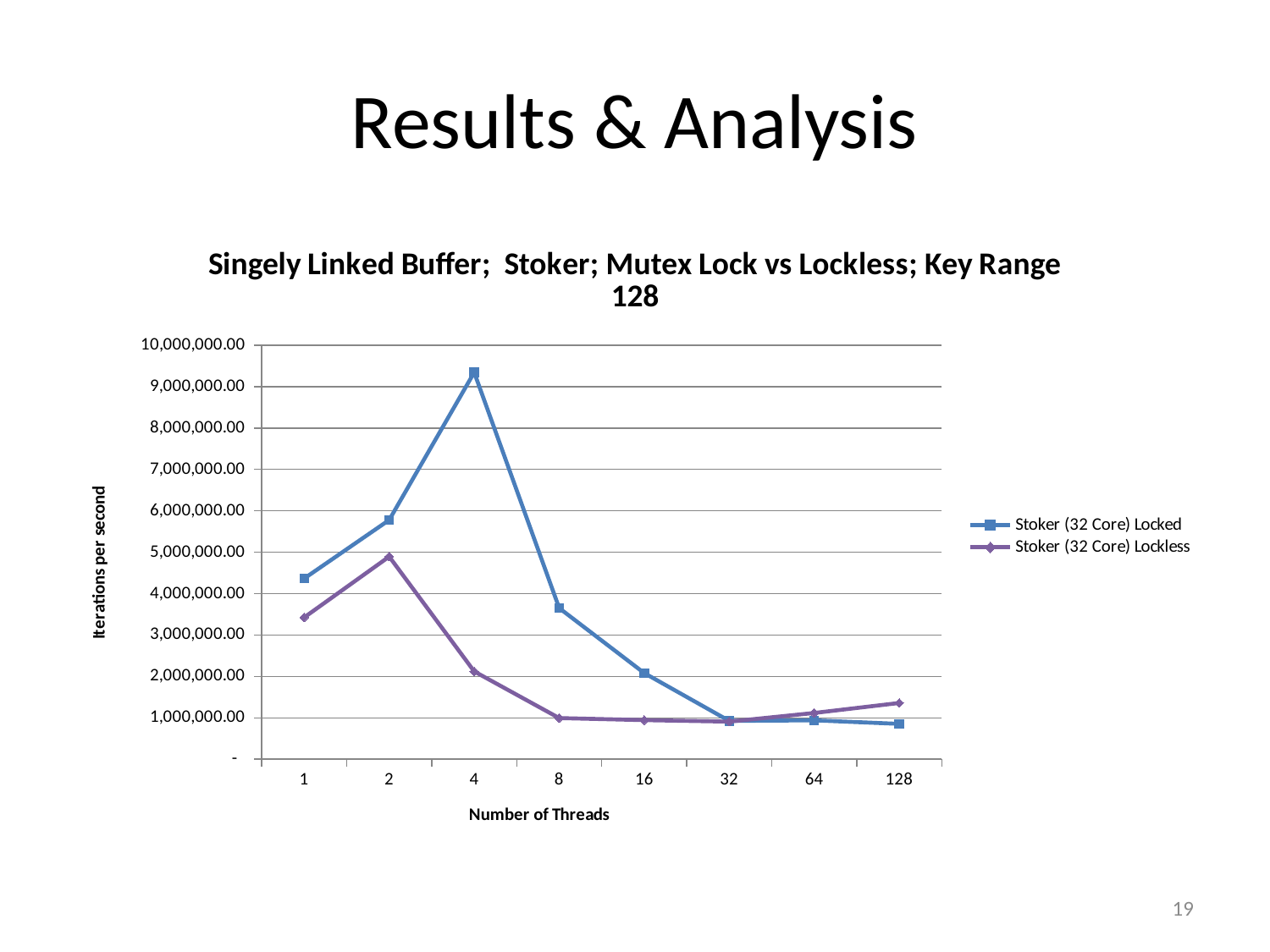

# Results & Analysis

### Chart: Singely Linked Buffer;  Stoker; Mutex Lock vs Lockless; Key Range 128

| Category | Stoker (32 Core) Locked | Stoker (32 Core) Lockless |
|---|---|---|
| 1 | 4364520.0 | 3423912.0 |
| 2 | 5778530.0 | 4892439.0 |
| 4 | 9342046.0 | 2120942.0 |
| 8 | 3650029.0 | 993390.0 |
| 16 | 2080632.0 | 944501.0 |
| 32 | 925639.0 | 908252.0 |
| 64 | 938829.0 | 1117386.0 |
| 128 | 853328.0 | 1358509.0 |
19